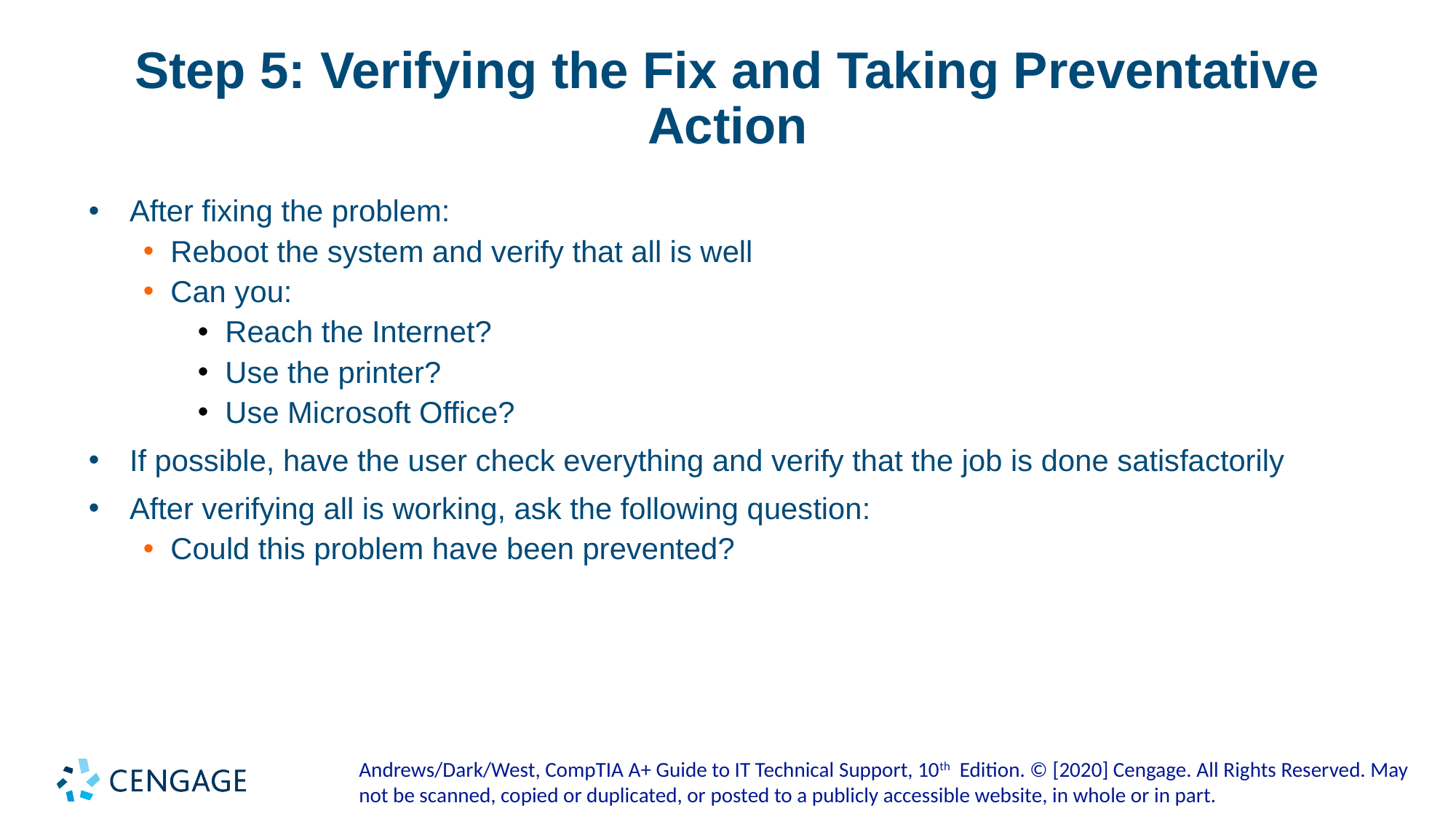

# Step 5: Verifying the Fix and Taking Preventative Action
After fixing the problem:
Reboot the system and verify that all is well
Can you:
Reach the Internet?
Use the printer?
Use Microsoft Office?
If possible, have the user check everything and verify that the job is done satisfactorily
After verifying all is working, ask the following question:
Could this problem have been prevented?